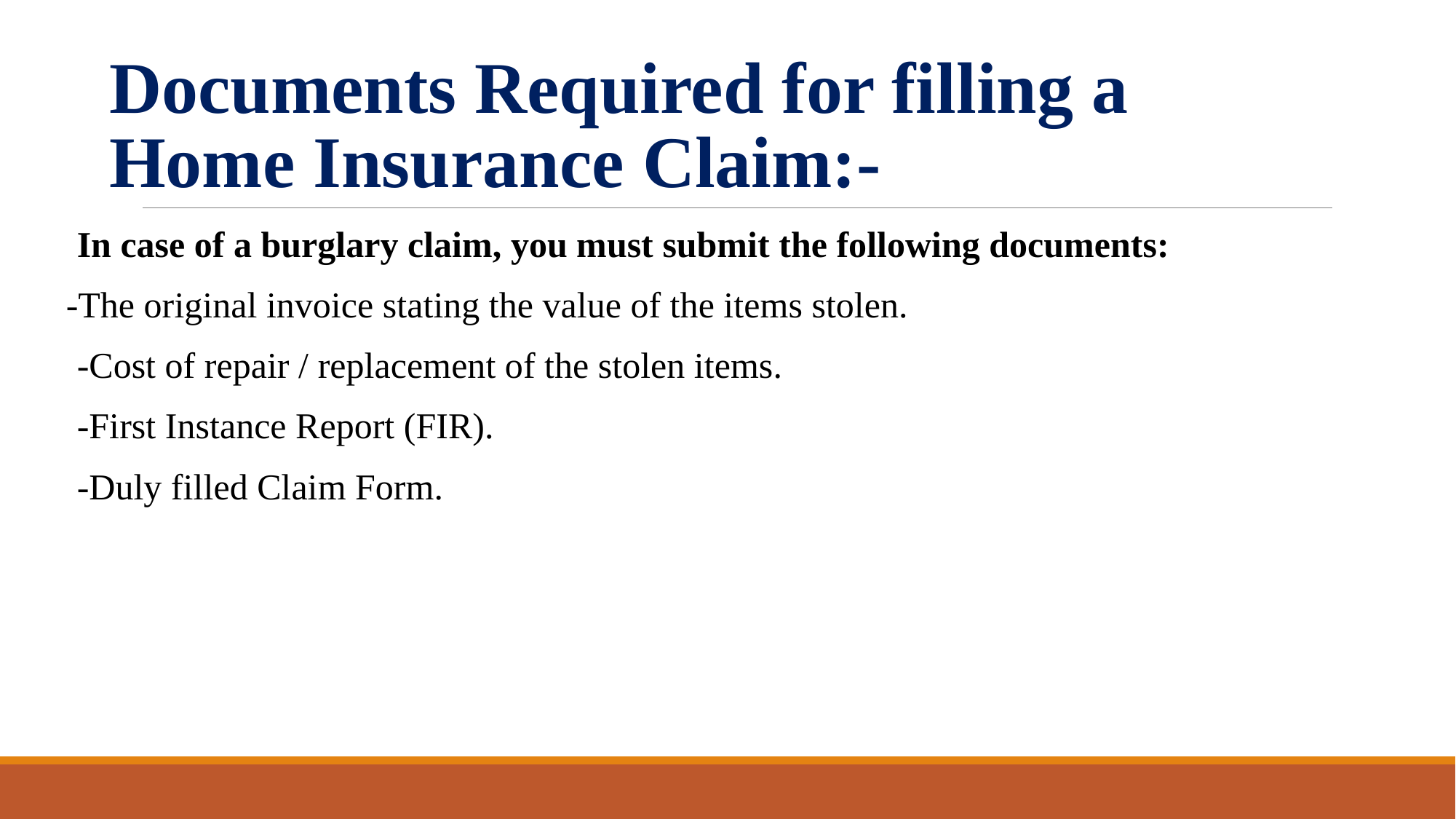

# Documents Required for filling a Home Insurance Claim:-
In case of a burglary claim, you must submit the following documents:
-The original invoice stating the value of the items stolen.
-Cost of repair / replacement of the stolen items.
-First Instance Report (FIR).
-Duly filled Claim Form.